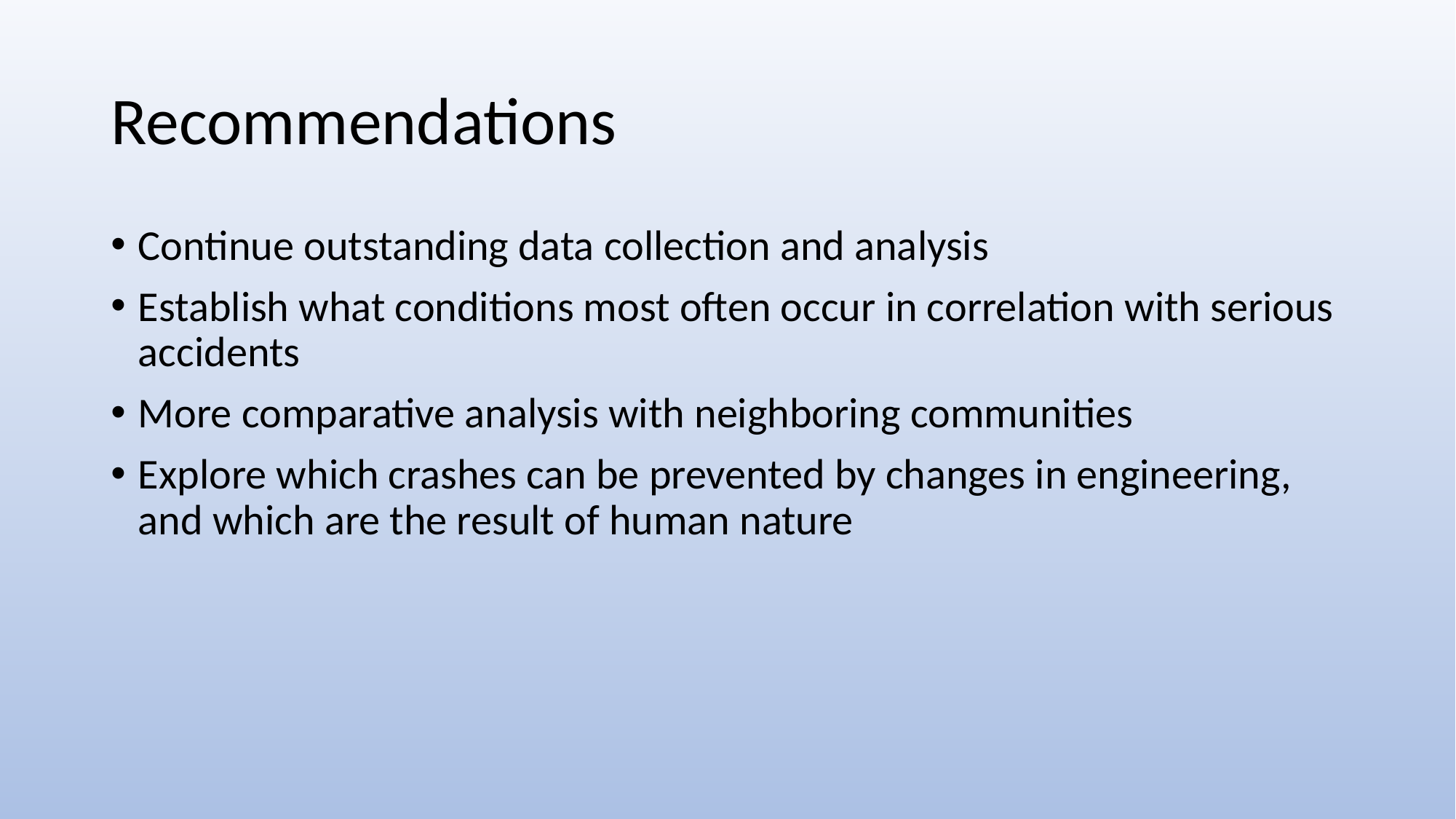

# Recommendations
Continue outstanding data collection and analysis
Establish what conditions most often occur in correlation with serious accidents
More comparative analysis with neighboring communities
Explore which crashes can be prevented by changes in engineering, and which are the result of human nature